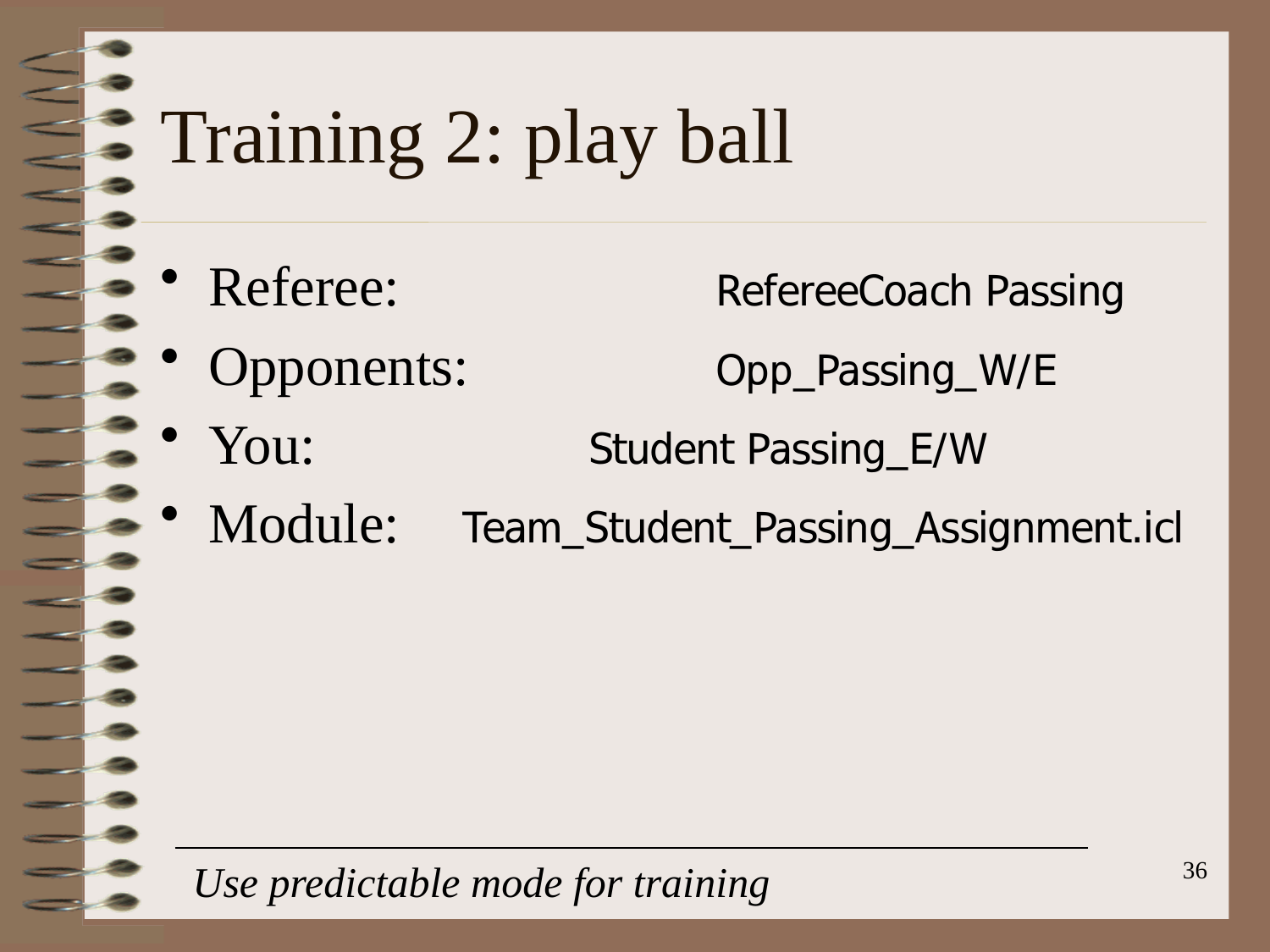

# Training 2: play ball
Referee:			RefereeCoach Passing
Opponents:		Opp_Passing_W/E
You:			Student Passing_E/W
Module:	Team_Student_Passing_Assignment.icl

Use predictable mode for training
36